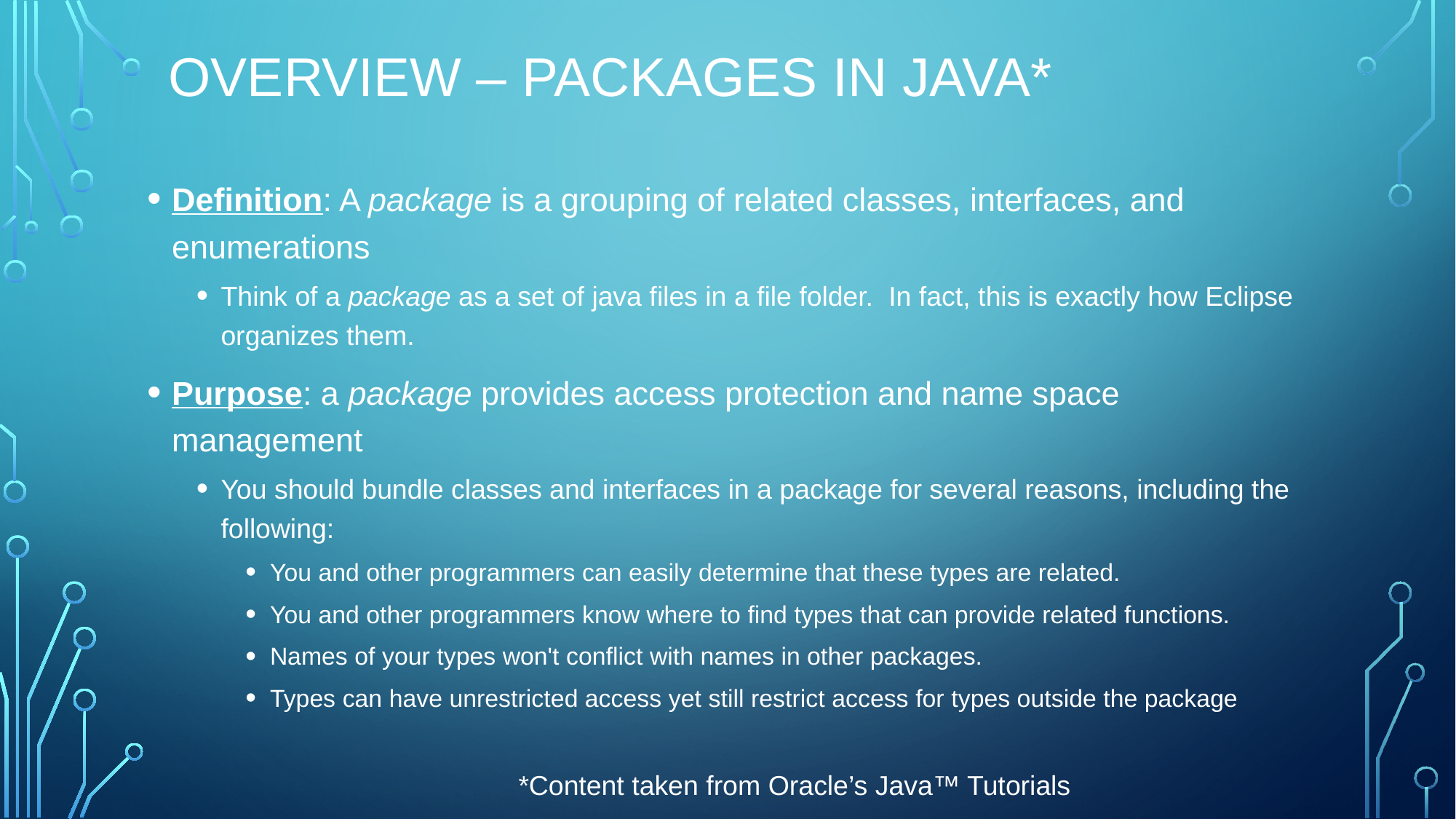

# Overview – packages in java*
Definition: A package is a grouping of related classes, interfaces, and enumerations
Think of a package as a set of java files in a file folder.  In fact, this is exactly how Eclipse organizes them.
Purpose: a package provides access protection and name space management
You should bundle classes and interfaces in a package for several reasons, including the following:
You and other programmers can easily determine that these types are related.
You and other programmers know where to find types that can provide related functions.
Names of your types won't conflict with names in other packages.
Types can have unrestricted access yet still restrict access for types outside the package

*Content taken from Oracle’s Java™ Tutorials